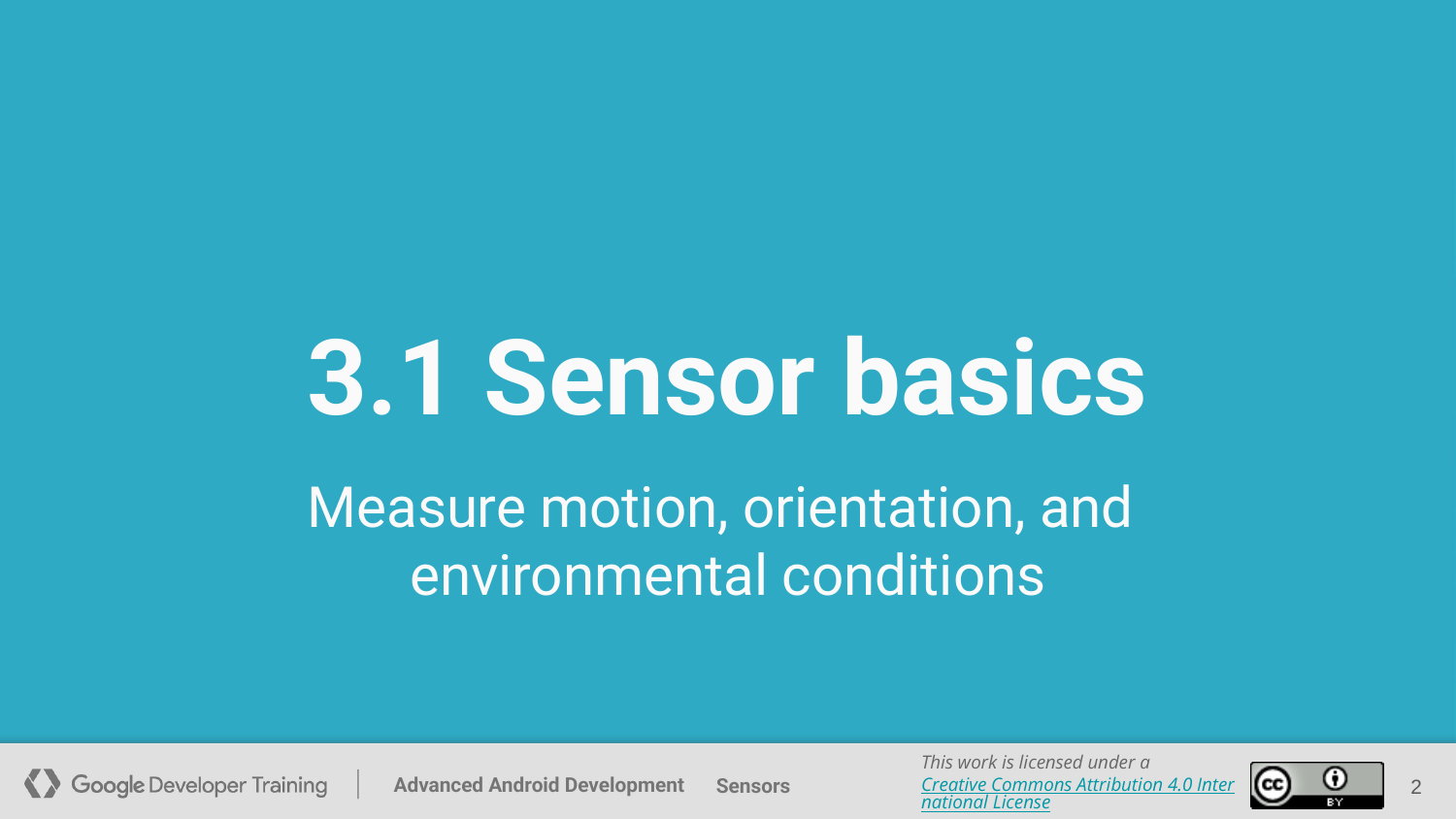

# 3.1 Sensor basics
Measure motion, orientation, and
environmental conditions
2